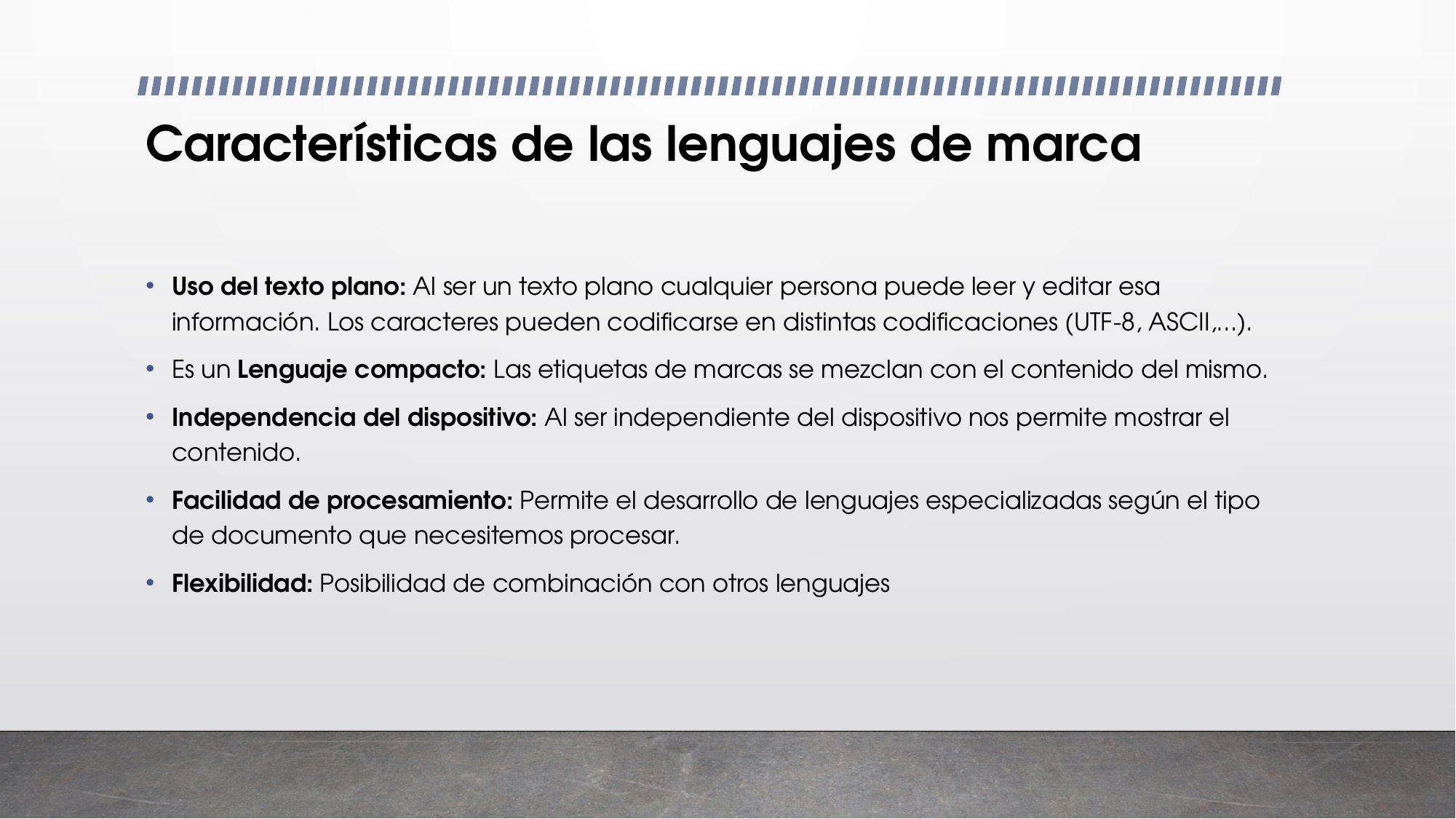

# Características de las lenguajes de marca
Uso del texto plano: Al ser un texto plano cualquier persona puede leer y editar esa información. Los caracteres pueden codificarse en distintas codificaciones (UTF-8, ASCII,…).
Es un Lenguaje compacto: Las etiquetas de marcas se mezclan con el contenido del mismo.
Independencia del dispositivo: Al ser independiente del dispositivo nos permite mostrar el contenido.
Facilidad de procesamiento: Permite el desarrollo de lenguajes especializadas según el tipo de documento que necesitemos procesar.
Flexibilidad: Posibilidad de combinación con otros lenguajes